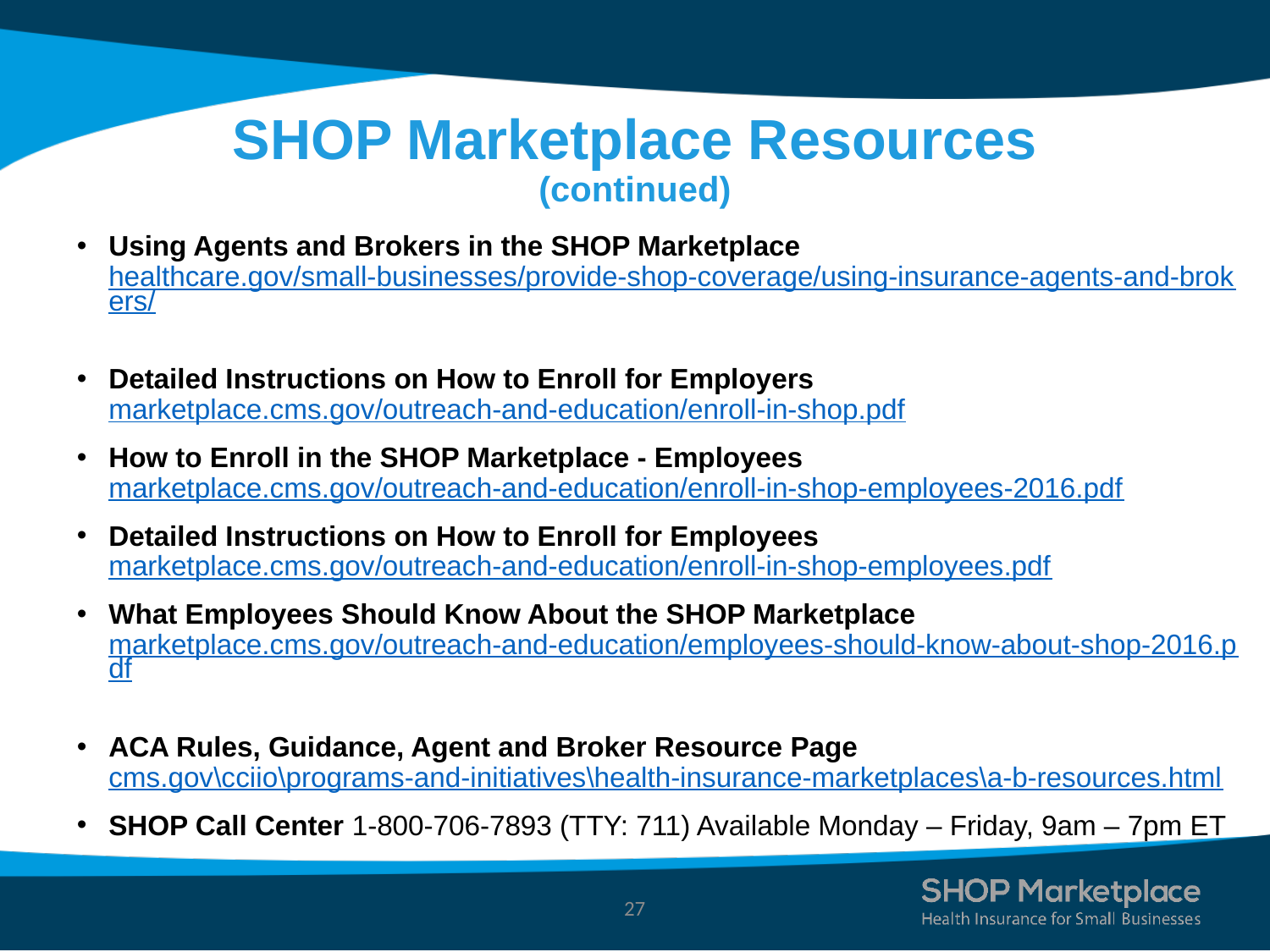

# SHOP Marketplace Resources (continued)
Using Agents and Brokers in the SHOP Marketplace
healthcare.gov/small-businesses/provide-shop-coverage/using-insurance-agents-and-brokers/
Detailed Instructions on How to Enroll for Employers
marketplace.cms.gov/outreach-and-education/enroll-in-shop.pdf
How to Enroll in the SHOP Marketplace - Employees
marketplace.cms.gov/outreach-and-education/enroll-in-shop-employees-2016.pdf
Detailed Instructions on How to Enroll for Employees
marketplace.cms.gov/outreach-and-education/enroll-in-shop-employees.pdf
What Employees Should Know About the SHOP Marketplace marketplace.cms.gov/outreach-and-education/employees-should-know-about-shop-2016.pdf
ACA Rules, Guidance, Agent and Broker Resource Page
cms.gov\cciio\programs-and-initiatives\health-insurance-marketplaces\a-b-resources.html
SHOP Call Center 1-800-706-7893 (TTY: 711) Available Monday – Friday, 9am – 7pm ET
27